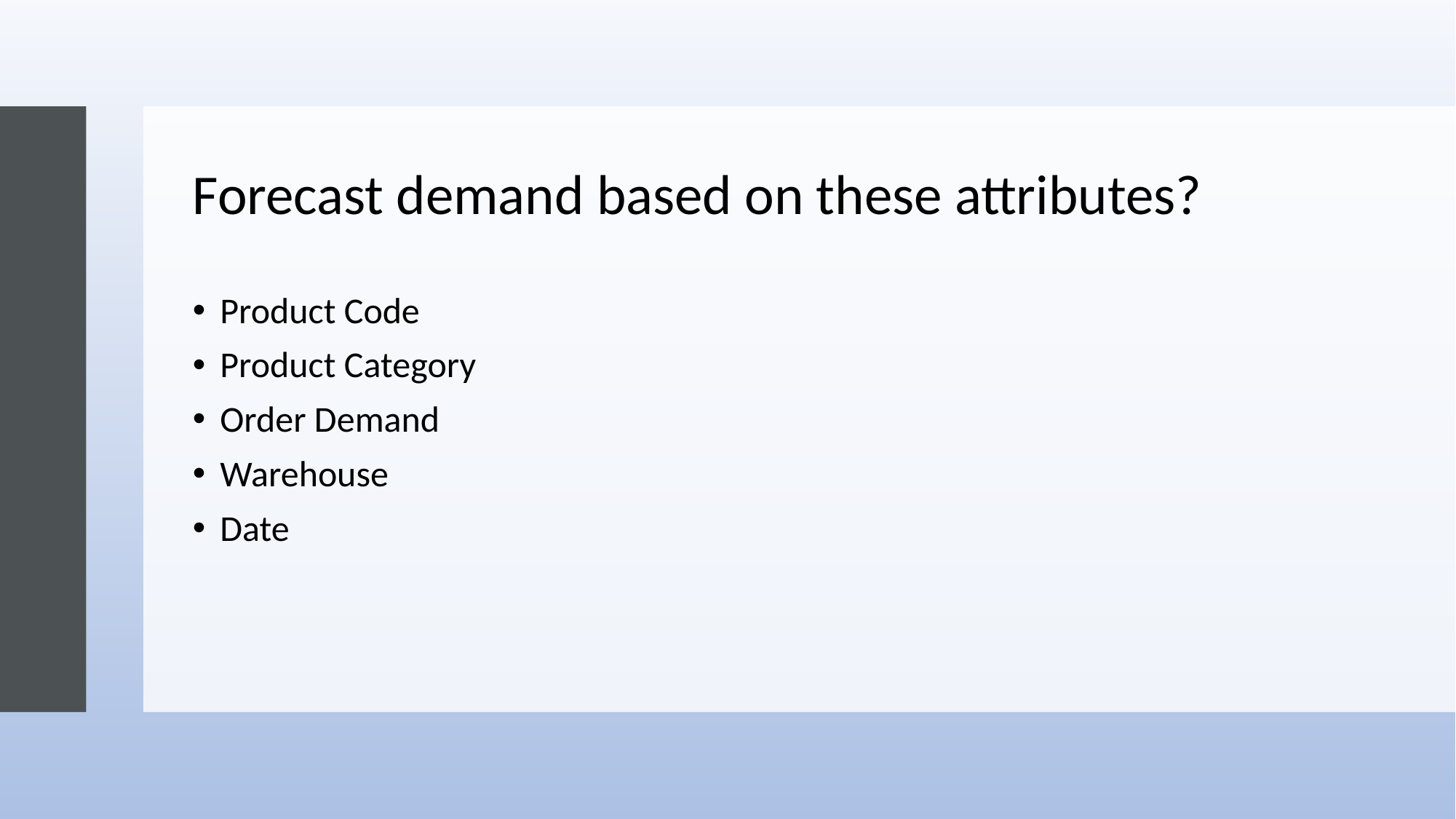

# Forecast demand based on these attributes?
Product Code
Product Category
Order Demand
Warehouse
Date